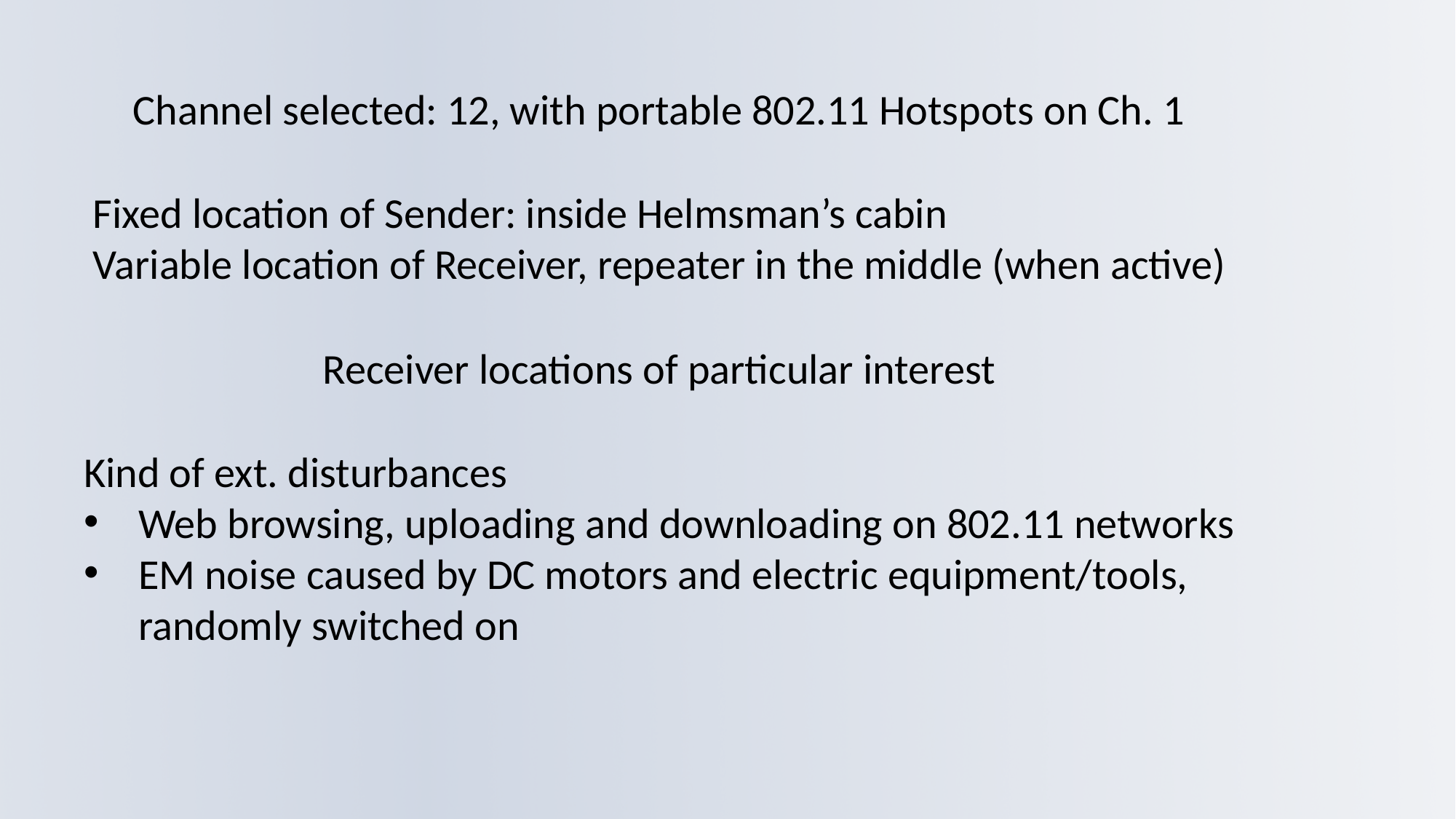

Channel selected: 12, with portable 802.11 Hotspots on Ch. 1
Fixed location of Sender: inside Helmsman’s cabin
Variable location of Receiver, repeater in the middle (when active)
Receiver locations of particular interest
Kind of ext. disturbances
Web browsing, uploading and downloading on 802.11 networks
EM noise caused by DC motors and electric equipment/tools,
randomly switched on